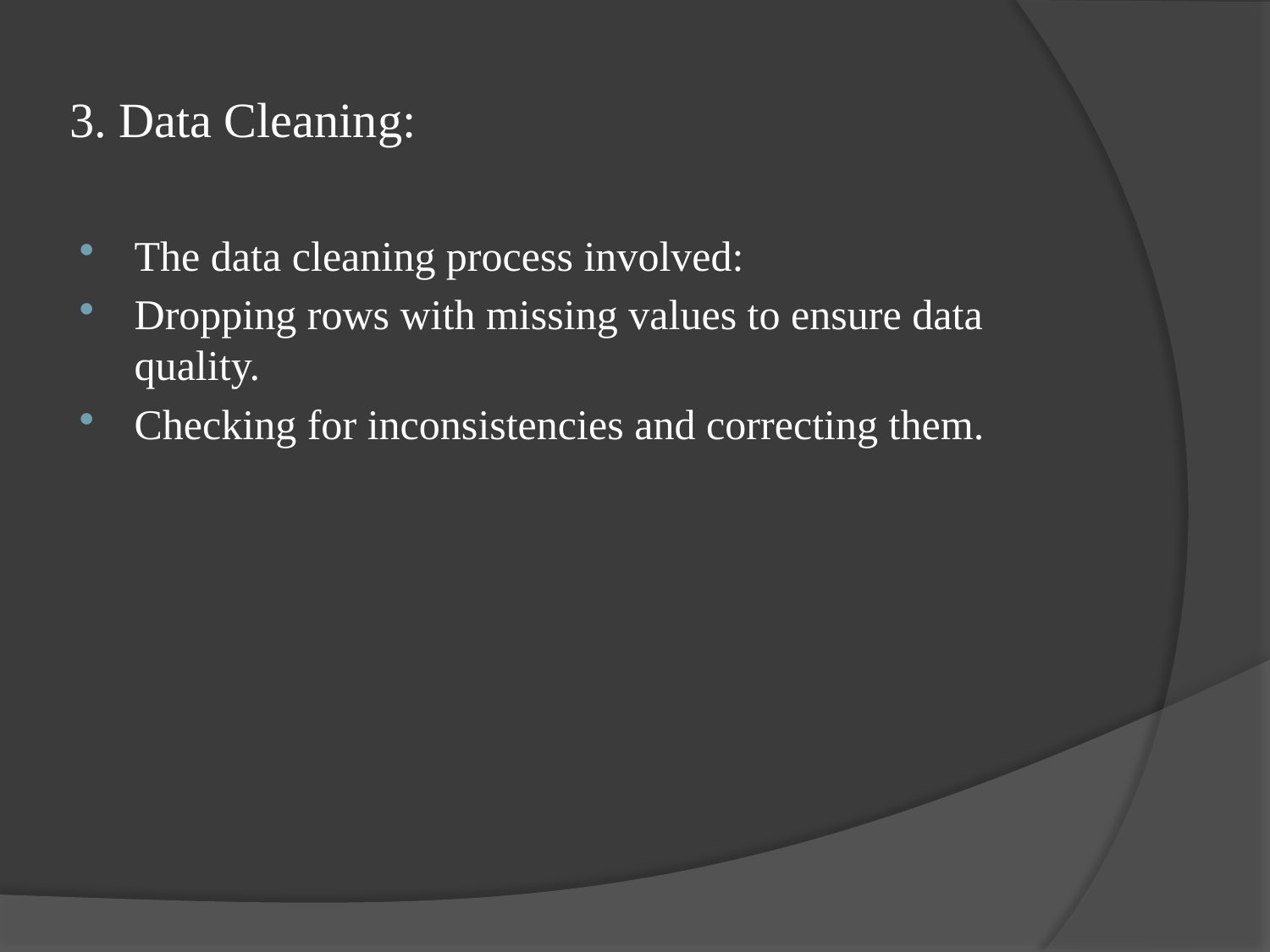

# 3. Data Cleaning:
The data cleaning process involved:
Dropping rows with missing values to ensure data quality.
Checking for inconsistencies and correcting them.